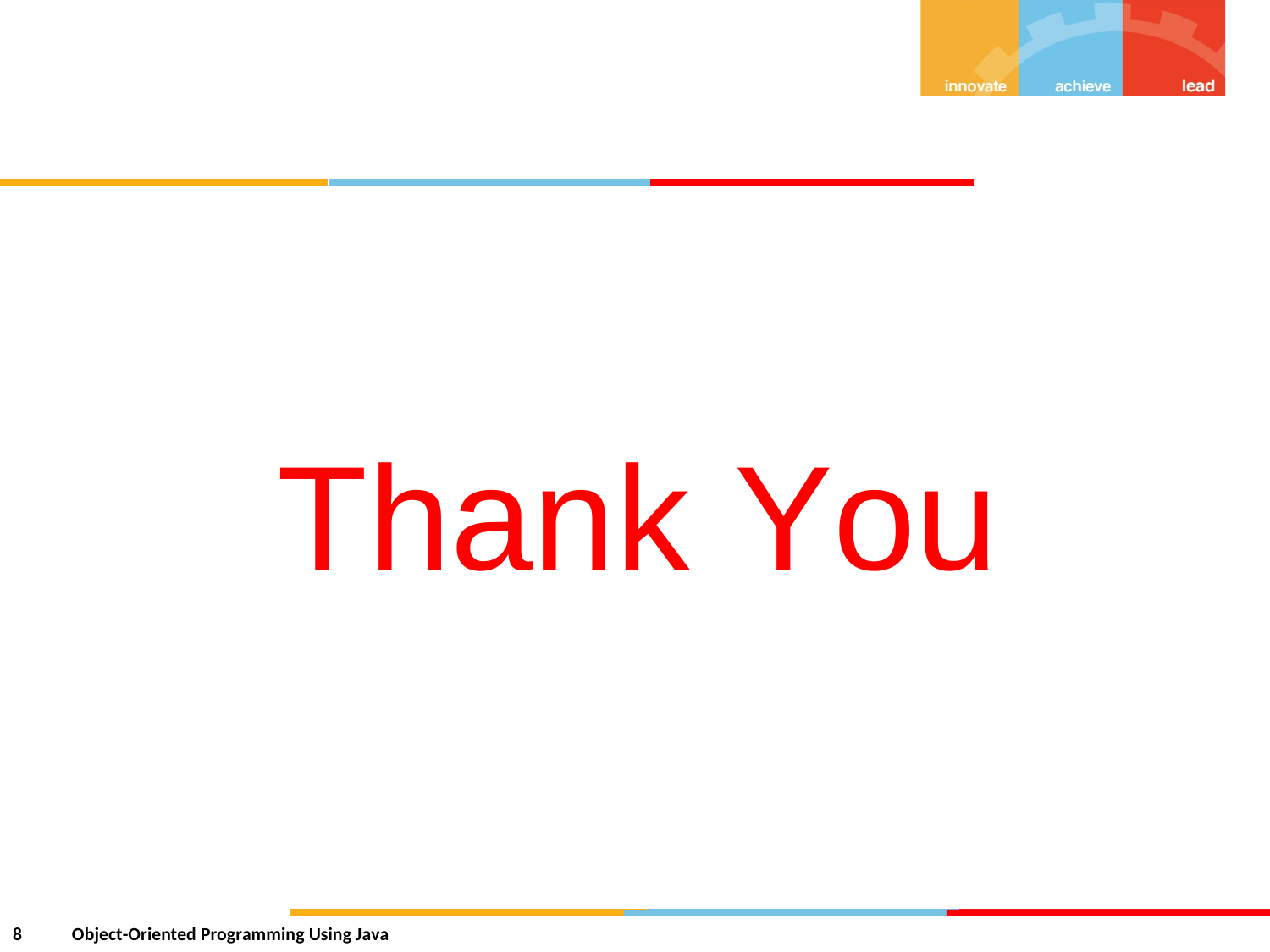

Thank
You

8
Object-Oriented Programming Using Java